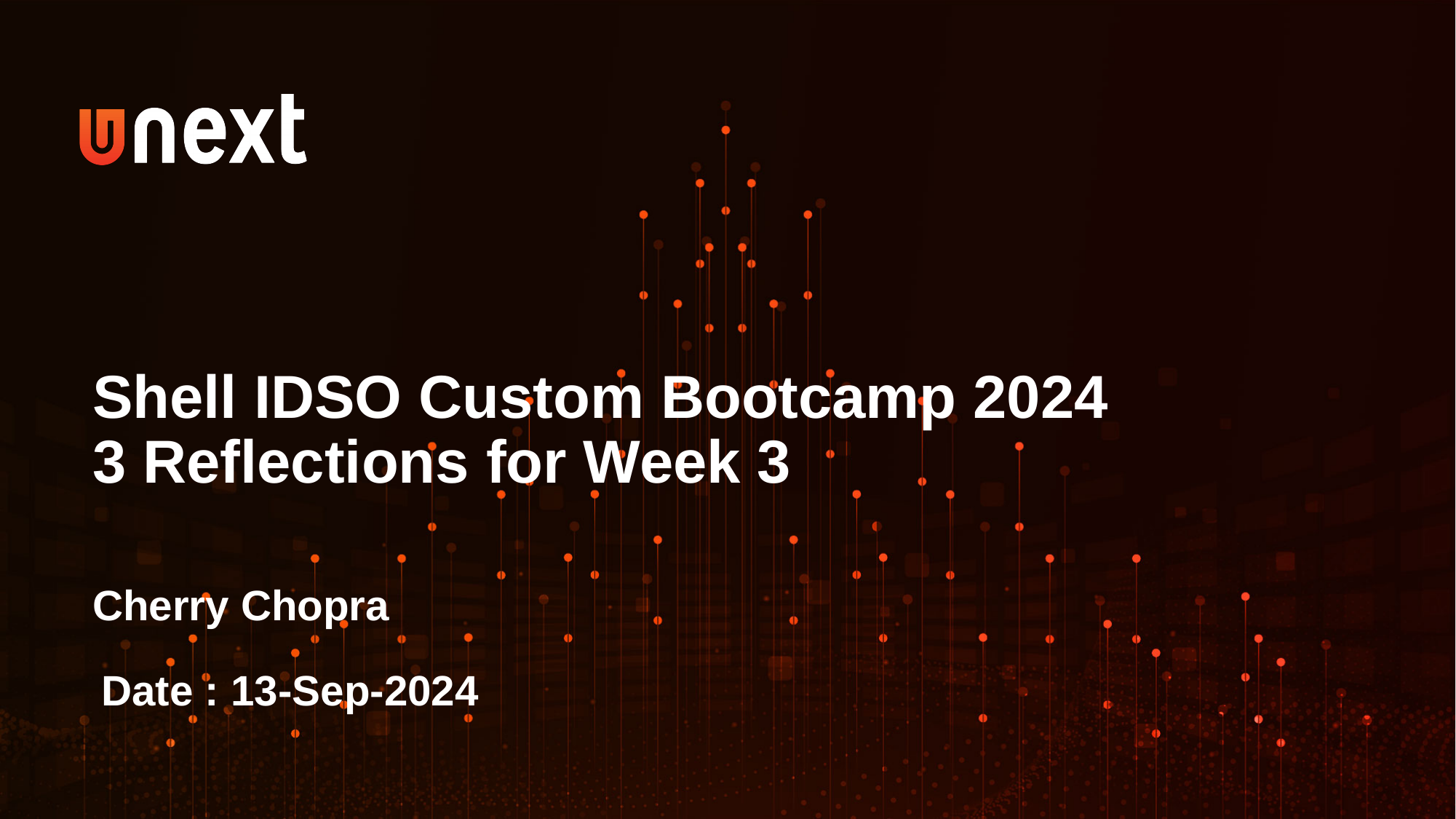

Shell IDSO Custom Bootcamp 2024
3 Reflections for Week 3
Cherry Chopra
Date : 13-Sep-2024